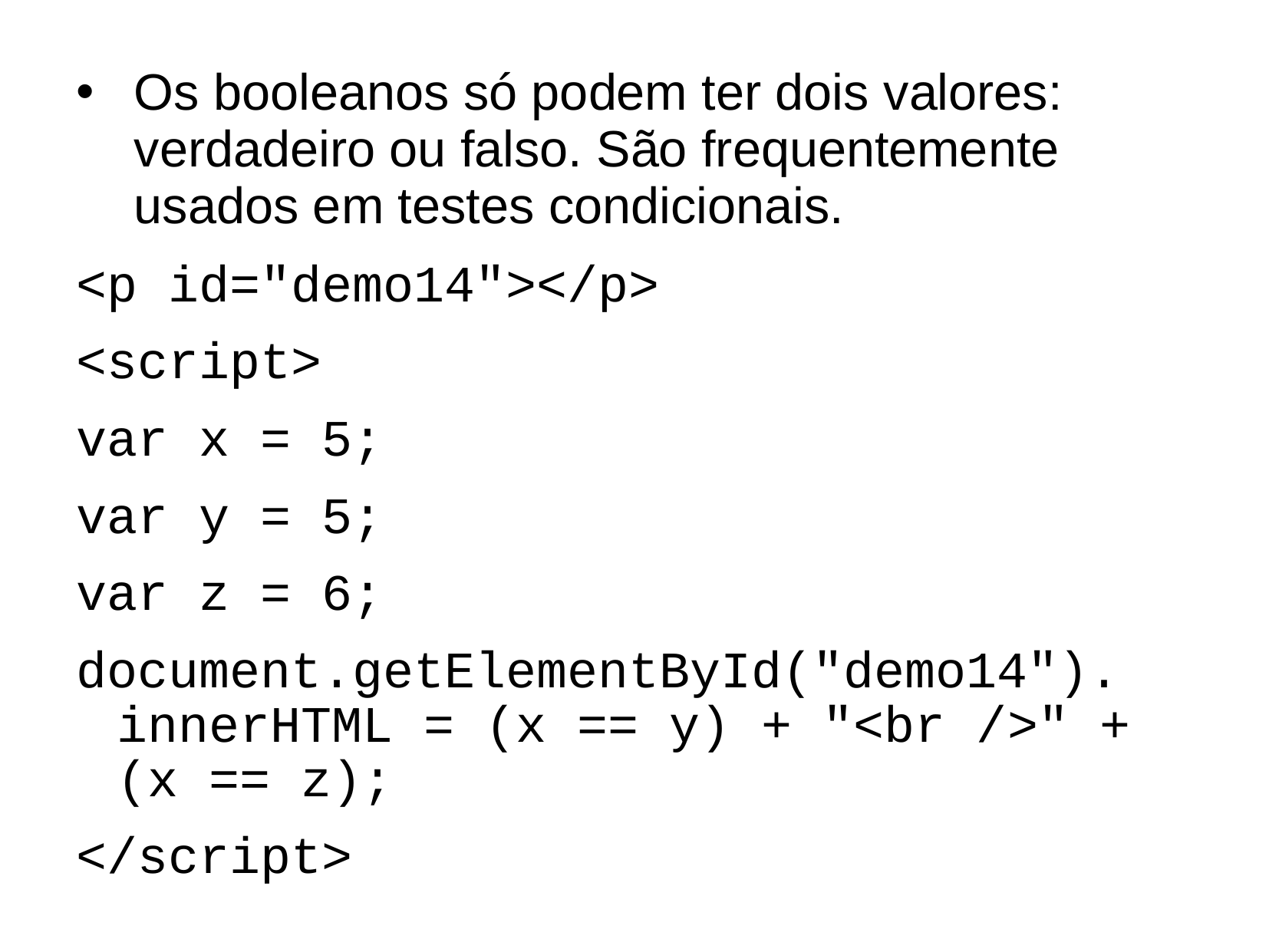

Os booleanos só podem ter dois valores: verdadeiro ou falso. São frequentemente usados em testes condicionais.
<p id="demo14"></p>
<script>
var x = 5;
var y = 5;
var z = 6;
document.getElementById("demo14"). innerHTML = (x == y) + "<br />" +   (x == z);
</script>